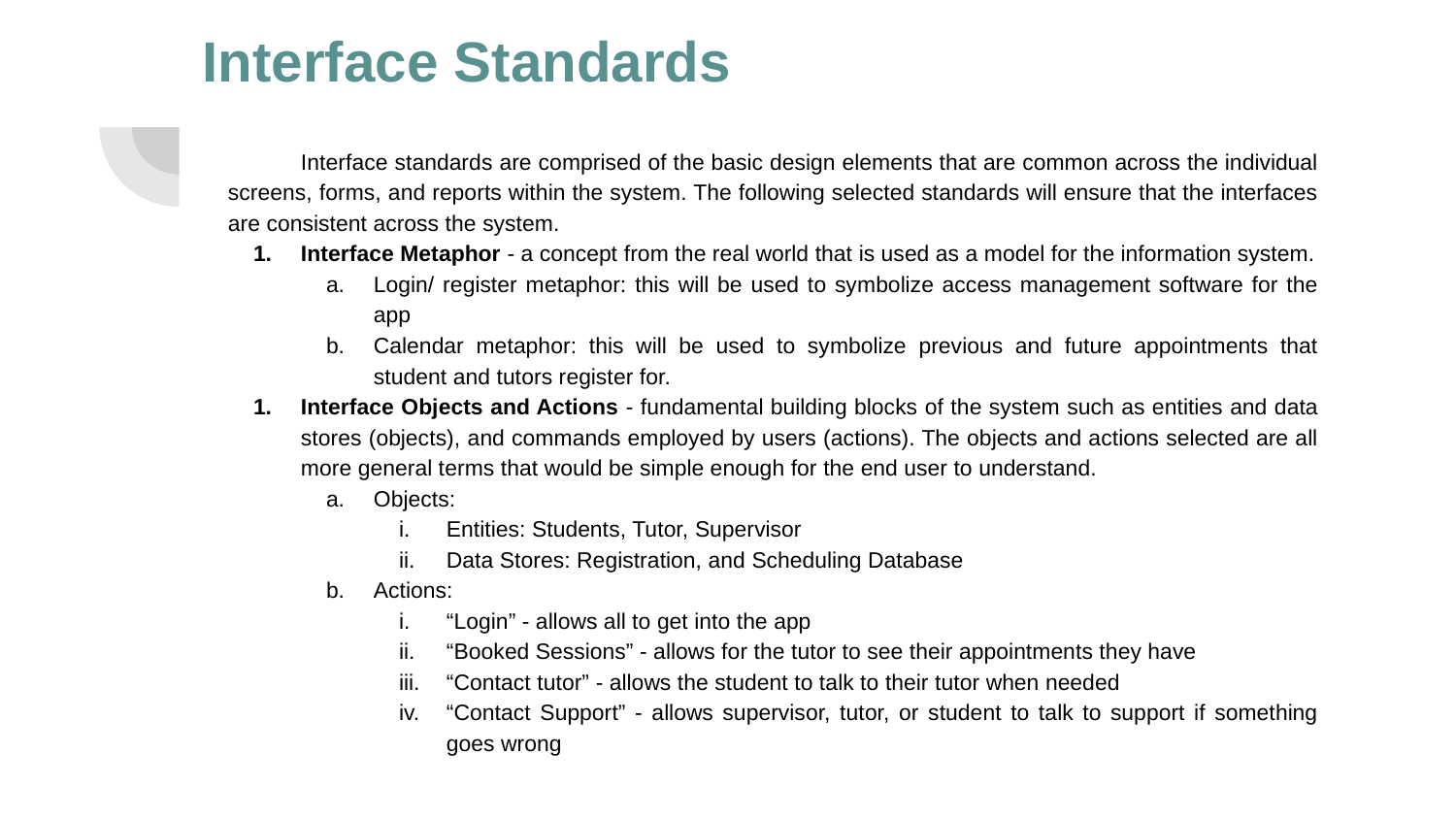

# Interface Standards
Interface standards are comprised of the basic design elements that are common across the individual screens, forms, and reports within the system. The following selected standards will ensure that the interfaces are consistent across the system.
Interface Metaphor - a concept from the real world that is used as a model for the information system.
Login/ register metaphor: this will be used to symbolize access management software for the app
Calendar metaphor: this will be used to symbolize previous and future appointments that student and tutors register for.
Interface Objects and Actions - fundamental building blocks of the system such as entities and data stores (objects), and commands employed by users (actions). The objects and actions selected are all more general terms that would be simple enough for the end user to understand.
Objects:
Entities: Students, Tutor, Supervisor
Data Stores: Registration, and Scheduling Database
Actions:
“Login” - allows all to get into the app
“Booked Sessions” - allows for the tutor to see their appointments they have
“Contact tutor” - allows the student to talk to their tutor when needed
“Contact Support” - allows supervisor, tutor, or student to talk to support if something goes wrong